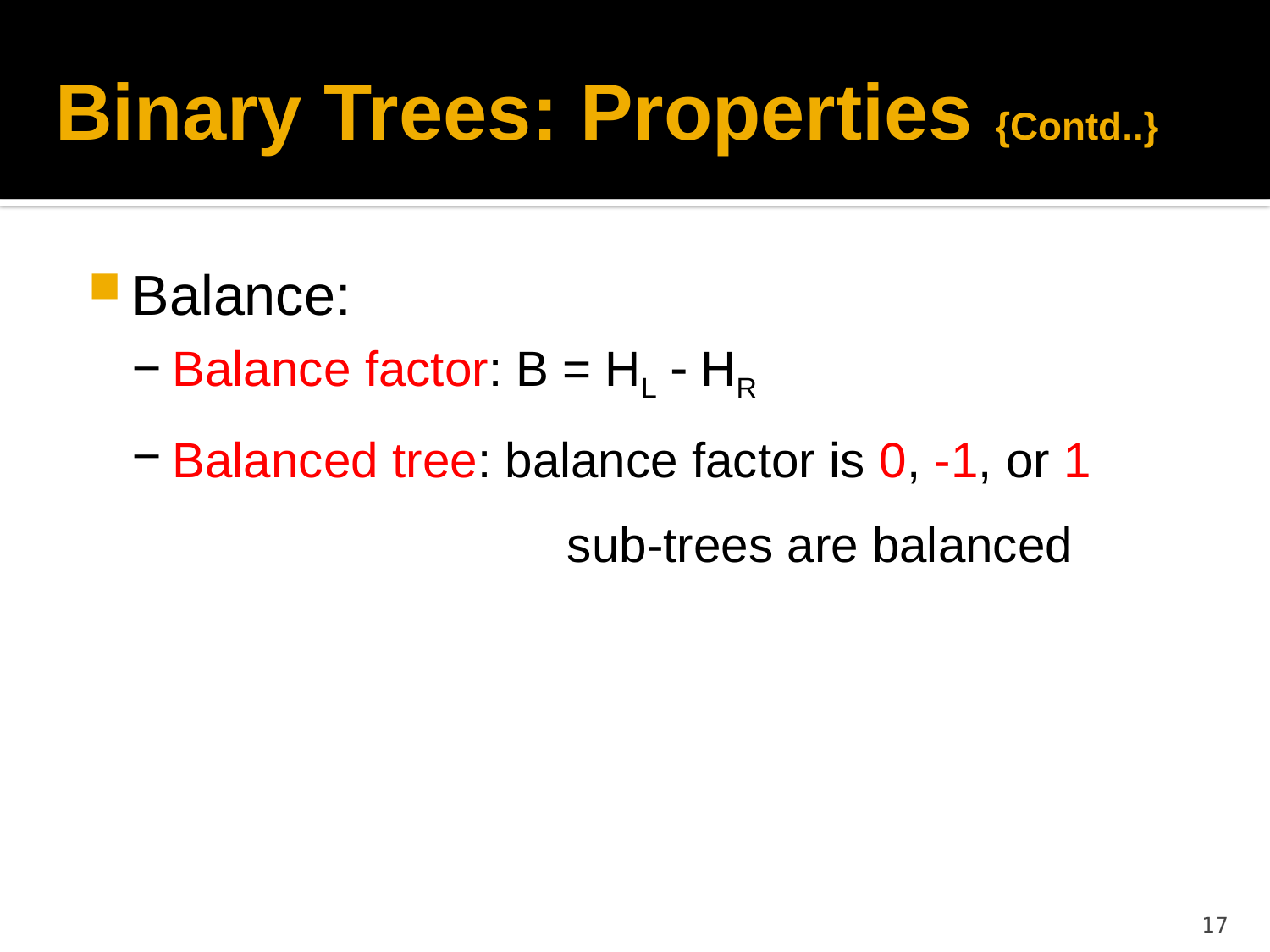

# Binary Trees: Properties {Contd..}
Balance:
Balance factor: B = HL − HR
Balanced tree: balance factor is 0, -1, or 1
				 sub-trees are balanced

17